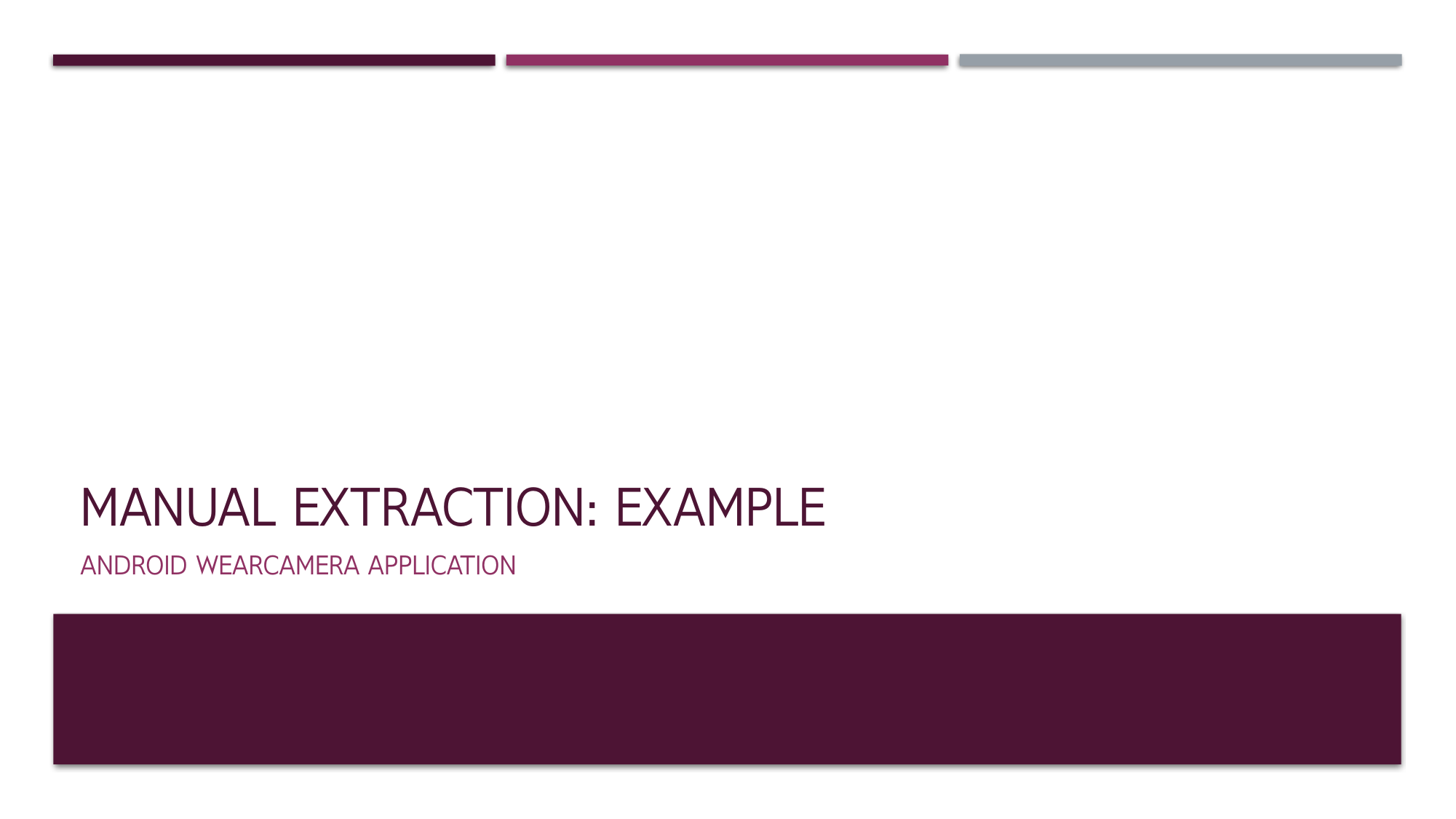

# Manual extraction: example
Android WearCamera Application